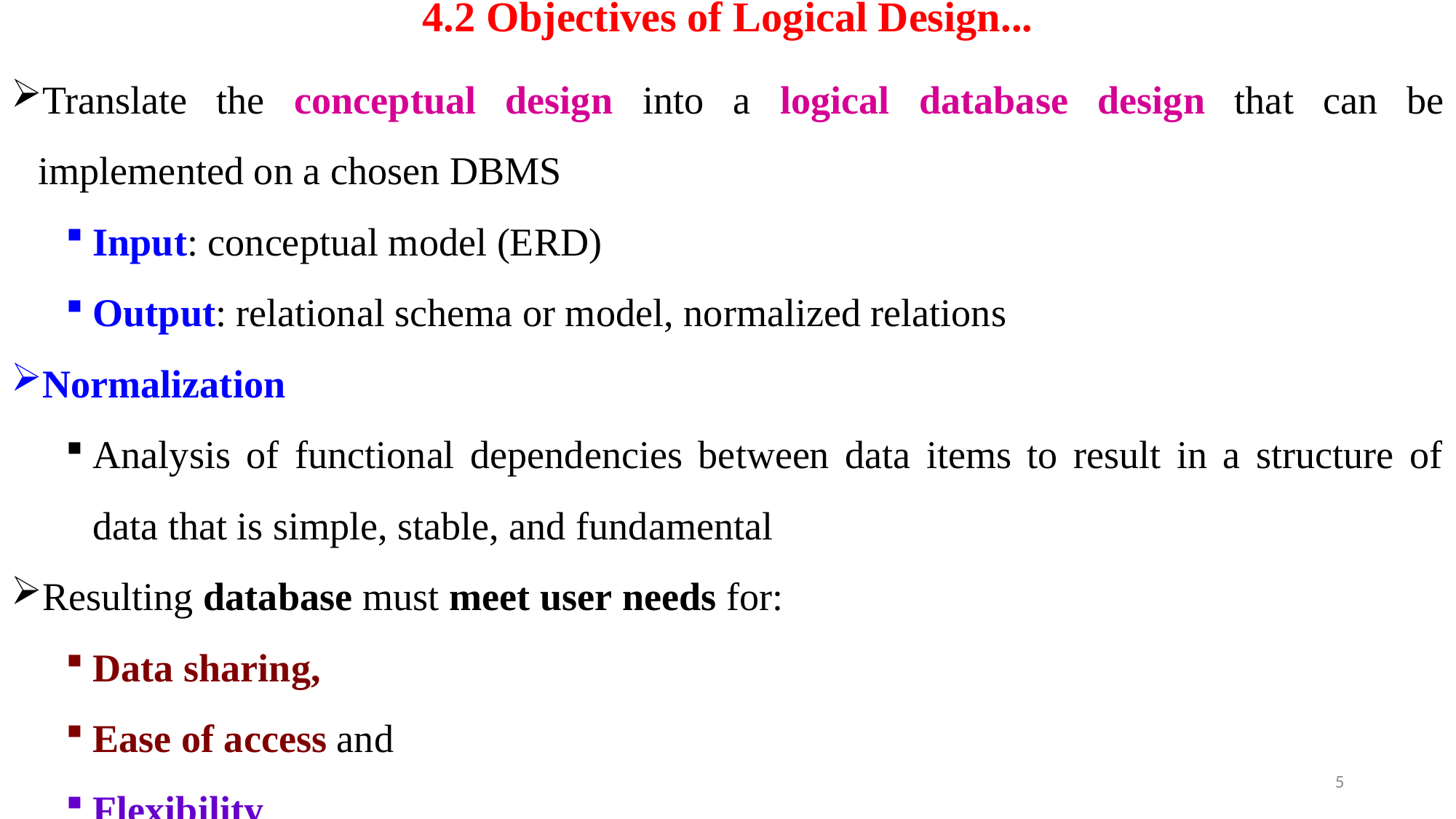

# 4.2 Objectives of Logical Design...
Translate the conceptual design into a logical database design that can be implemented on a chosen DBMS
Input: conceptual model (ERD)
Output: relational schema or model, normalized relations
Normalization
Analysis of functional dependencies between data items to result in a structure of data that is simple, stable, and fundamental
Resulting database must meet user needs for:
Data sharing,
Ease of access and
Flexibility

5